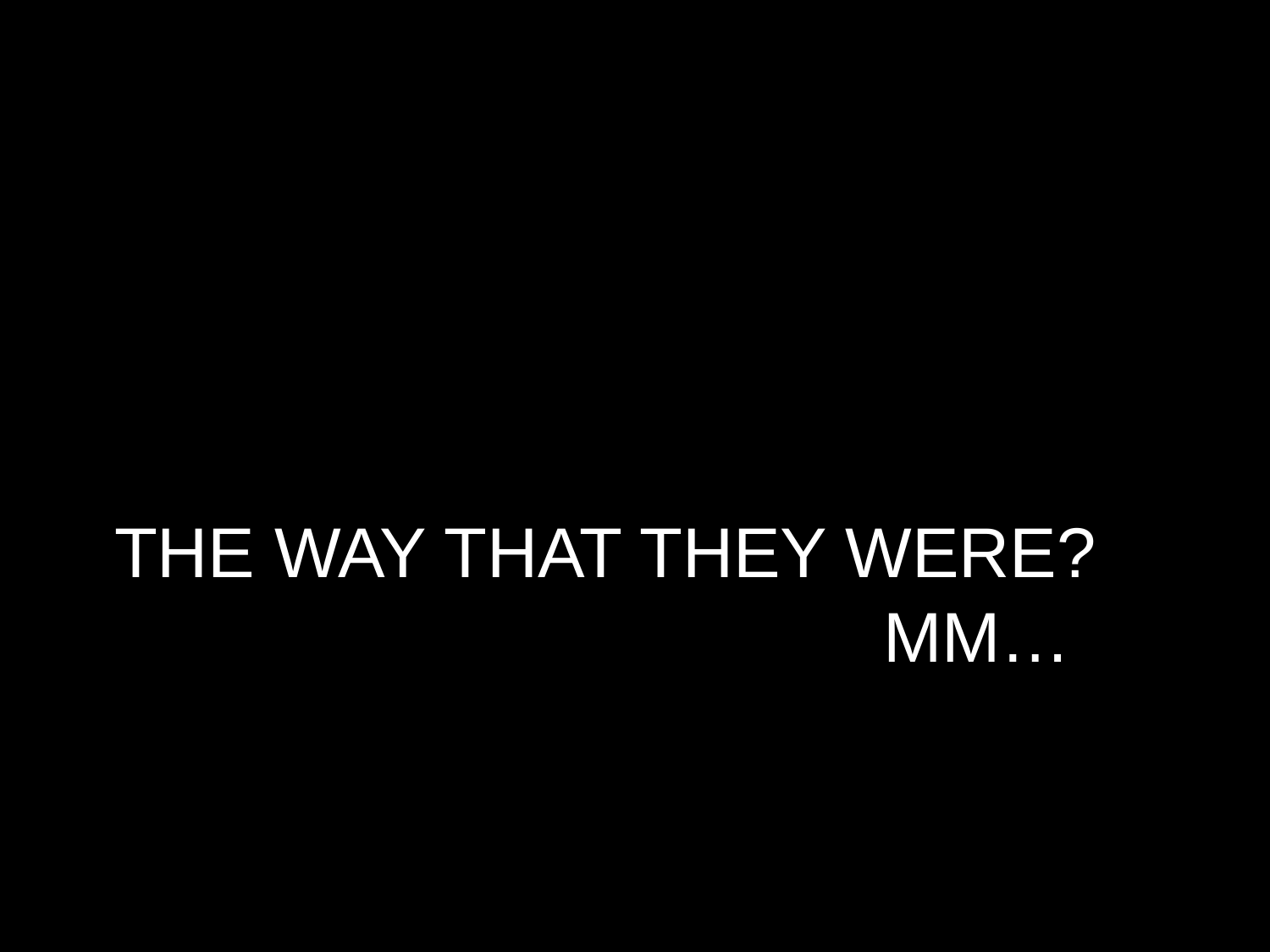

# THE WAY THAT THEY WERE?                                       MM…